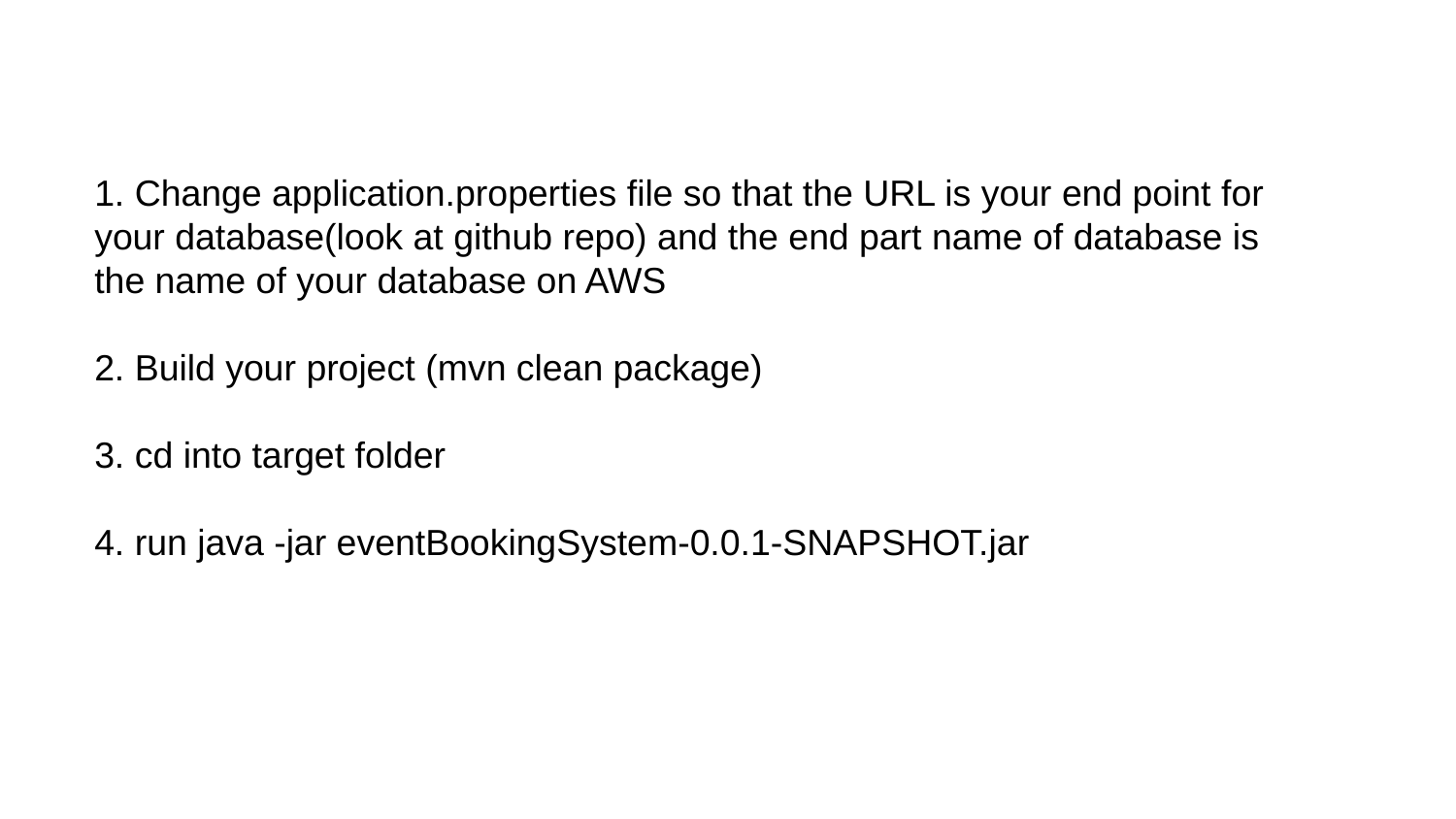

1. Change application.properties file so that the URL is your end point for your database(look at github repo) and the end part name of database is the name of your database on AWS

2. Build your project (mvn clean package)

3. cd into target folder

4. run java -jar eventBookingSystem-0.0.1-SNAPSHOT.jar